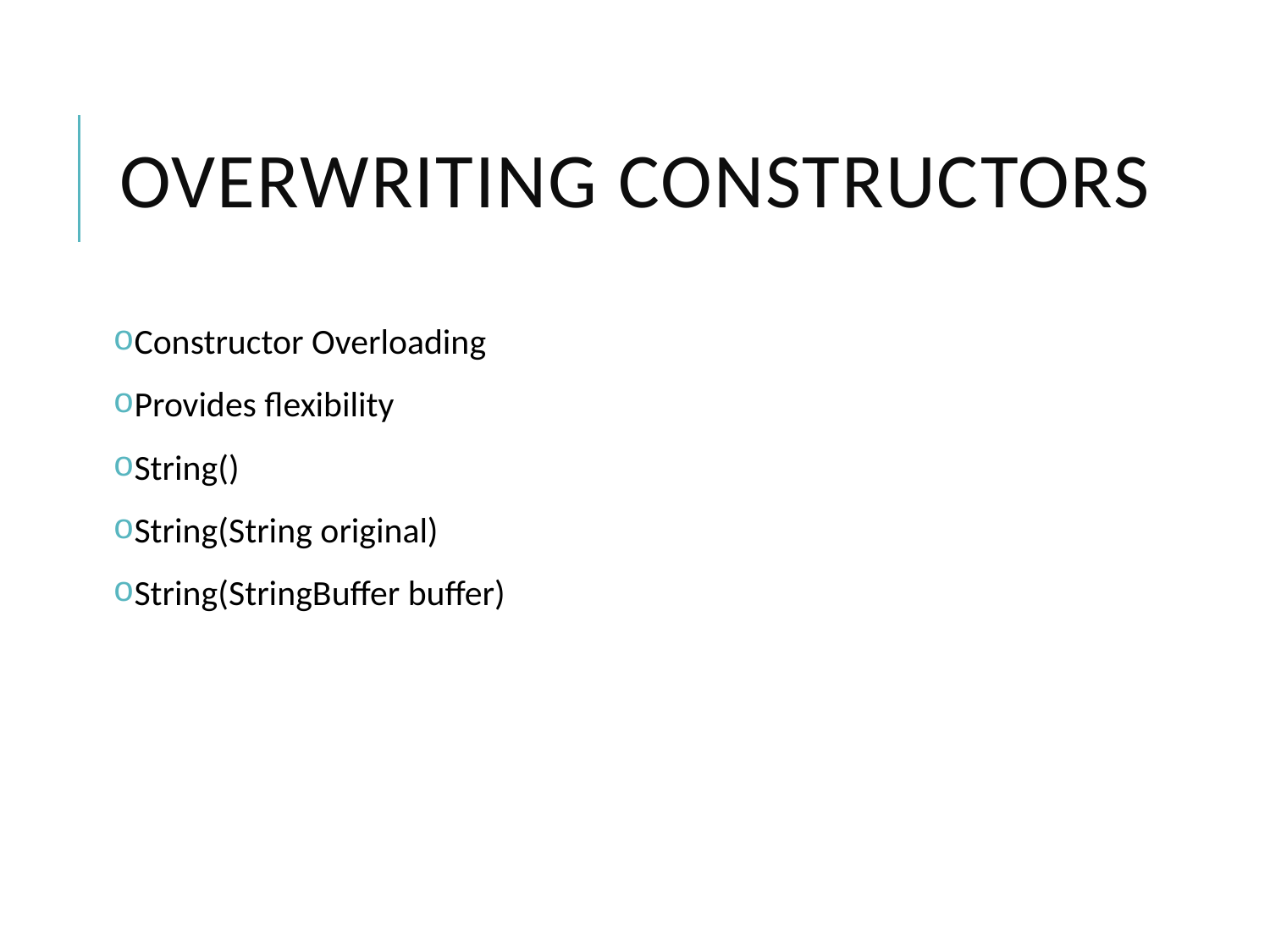

# Overwriting Constructors
Constructor Overloading
Provides flexibility
String()
String(String original)
String(StringBuffer buffer)